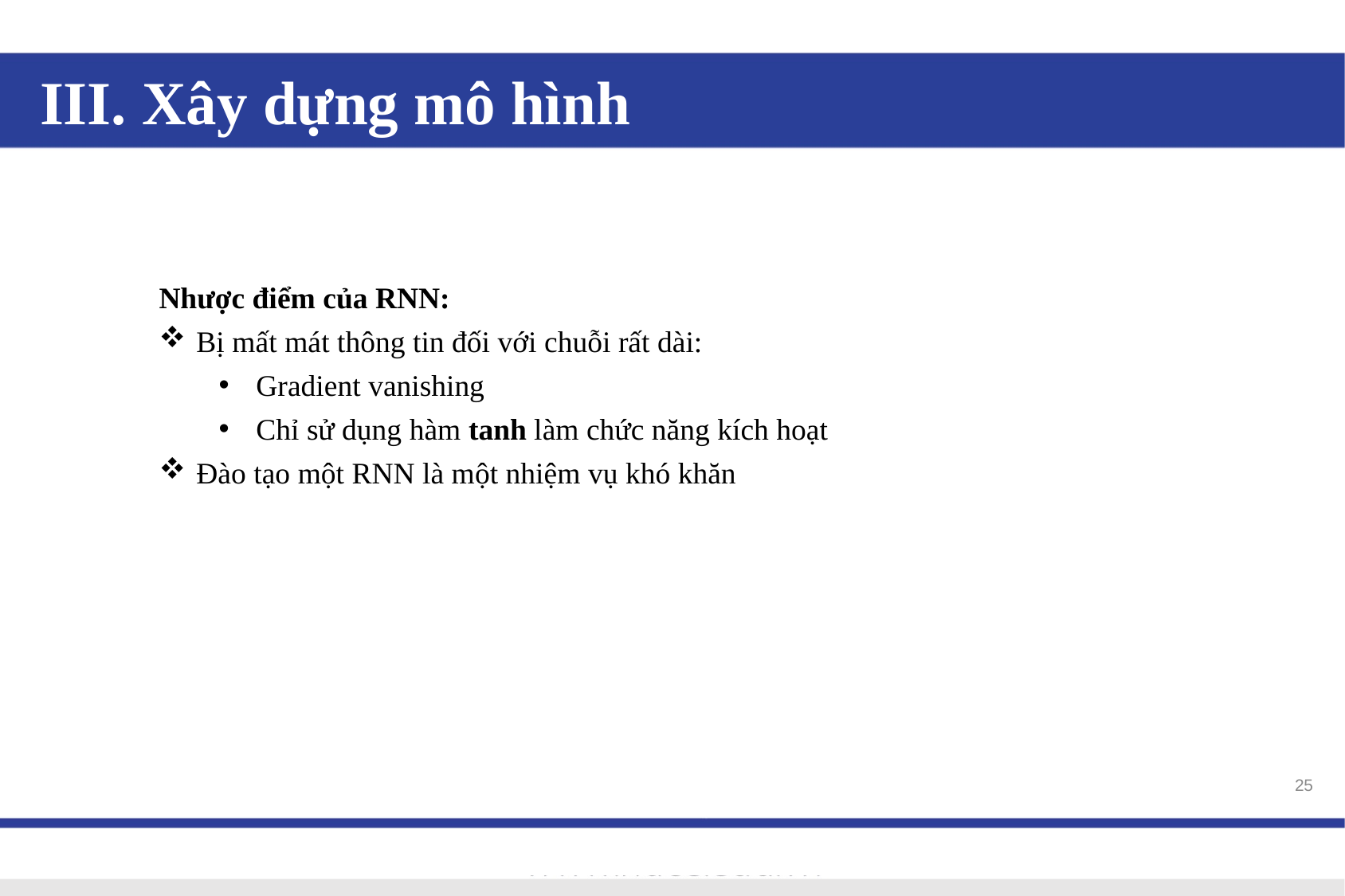

III. Xây dựng mô hình
#
Nhược điểm của RNN:
Bị mất mát thông tin đối với chuỗi rất dài:
Gradient vanishing
Chỉ sử dụng hàm tanh làm chức năng kích hoạt
Đào tạo một RNN là một nhiệm vụ khó khăn

25